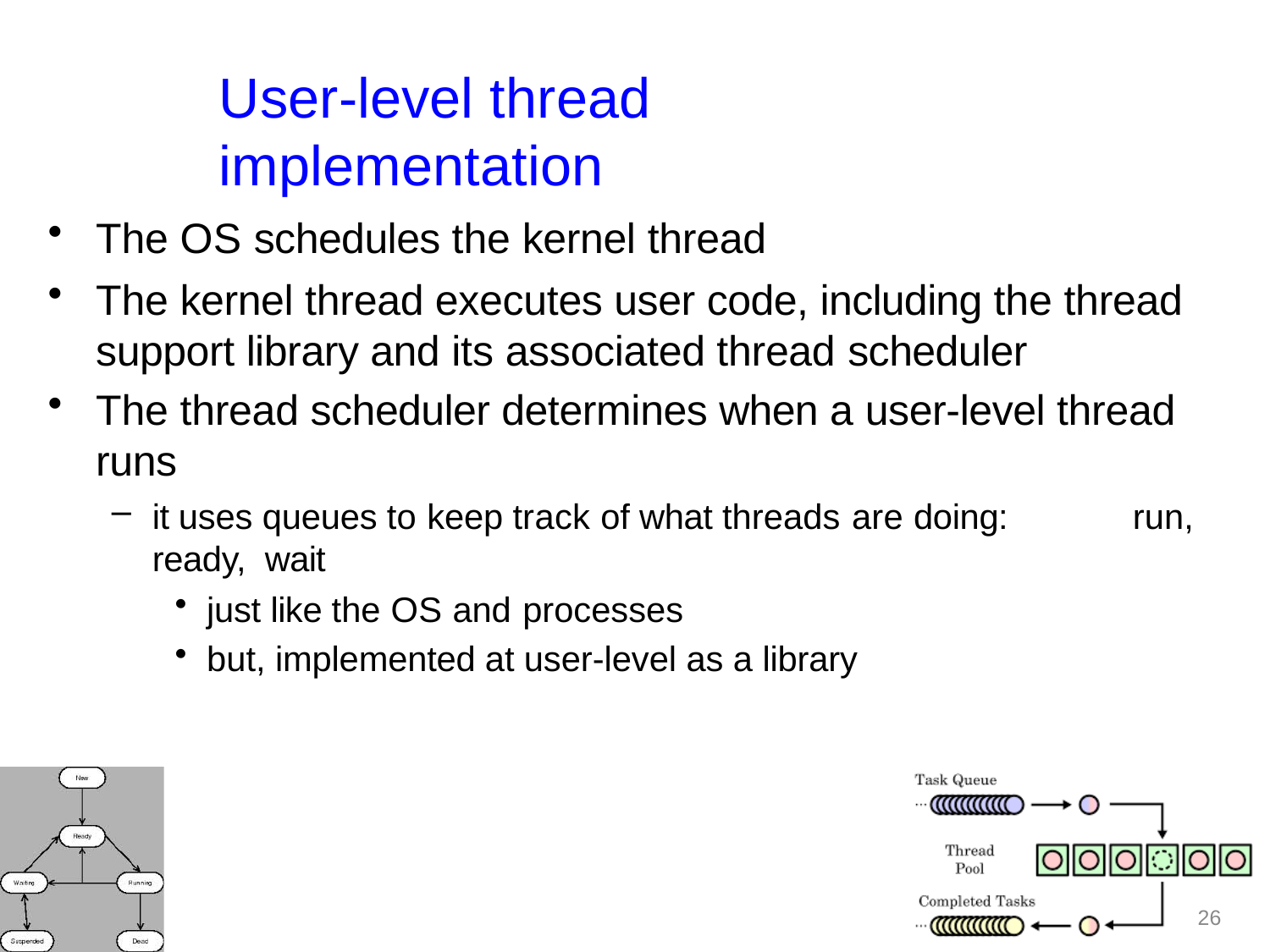

# User-level thread implementation
The OS schedules the kernel thread
The kernel thread executes user code, including the thread  support library and its associated thread scheduler
The thread scheduler determines when a user-level thread  runs
it uses queues to keep track of what threads are doing:	run, ready,  wait
just like the OS and processes
but, implemented at user-level as a library

26